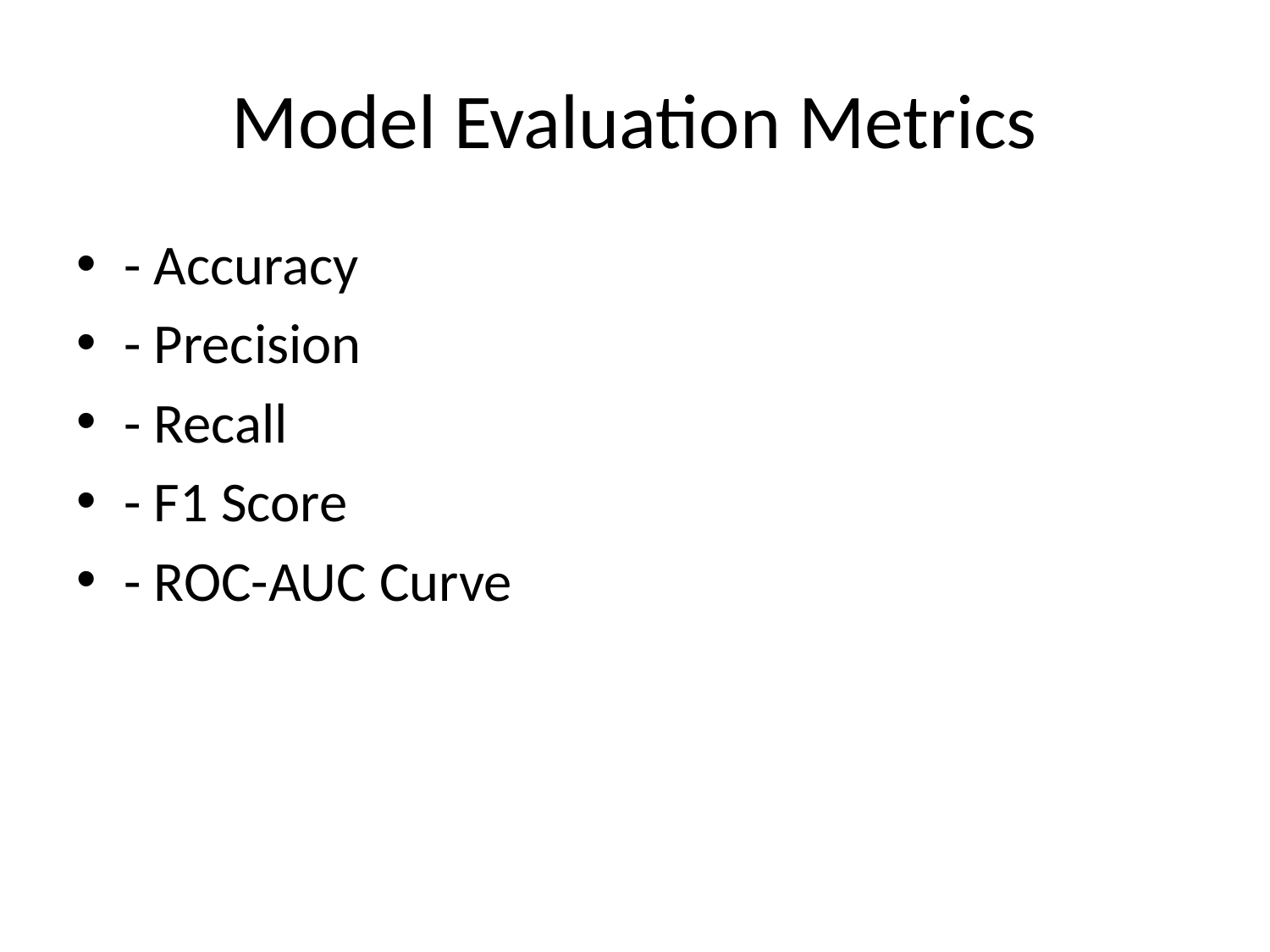

# Model Evaluation Metrics
- Accuracy
- Precision
- Recall
- F1 Score
- ROC-AUC Curve